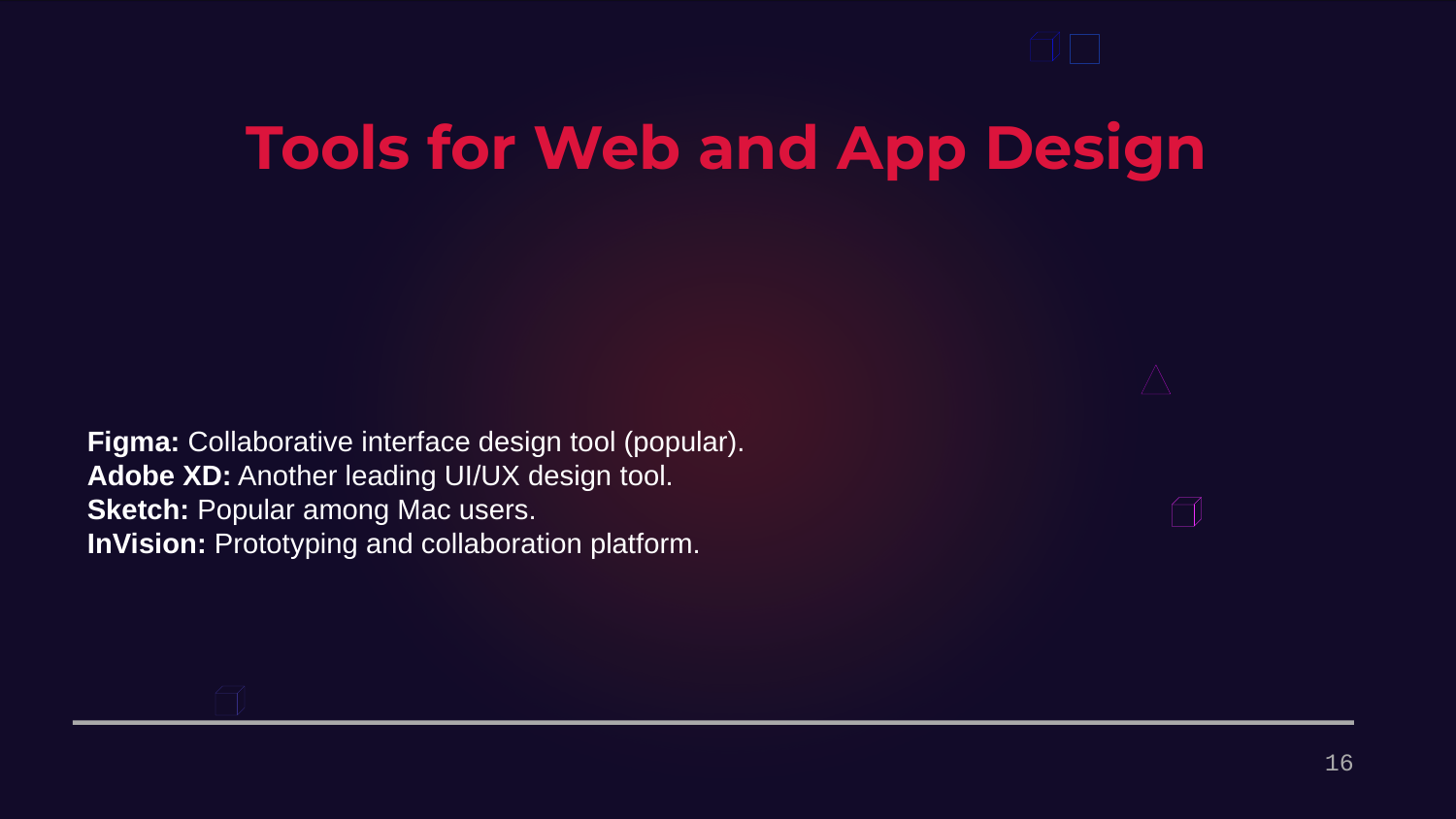

Tools for Web and App Design

Figma: Collaborative interface design tool (popular).
Adobe XD: Another leading UI/UX design tool.
Sketch: Popular among Mac users.
InVision: Prototyping and collaboration platform.

16